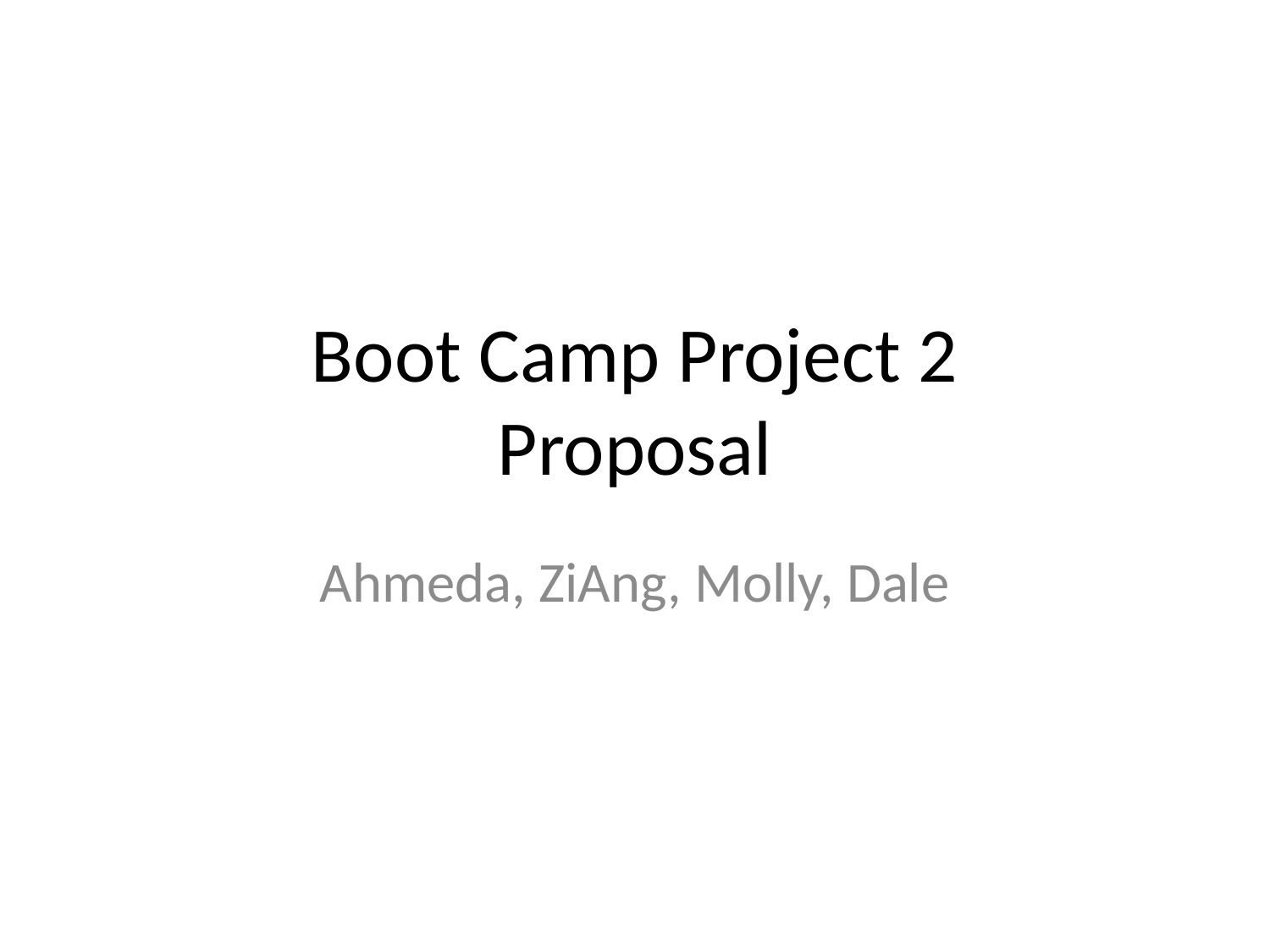

# Boot Camp Project 2 Proposal
Ahmeda, ZiAng, Molly, Dale